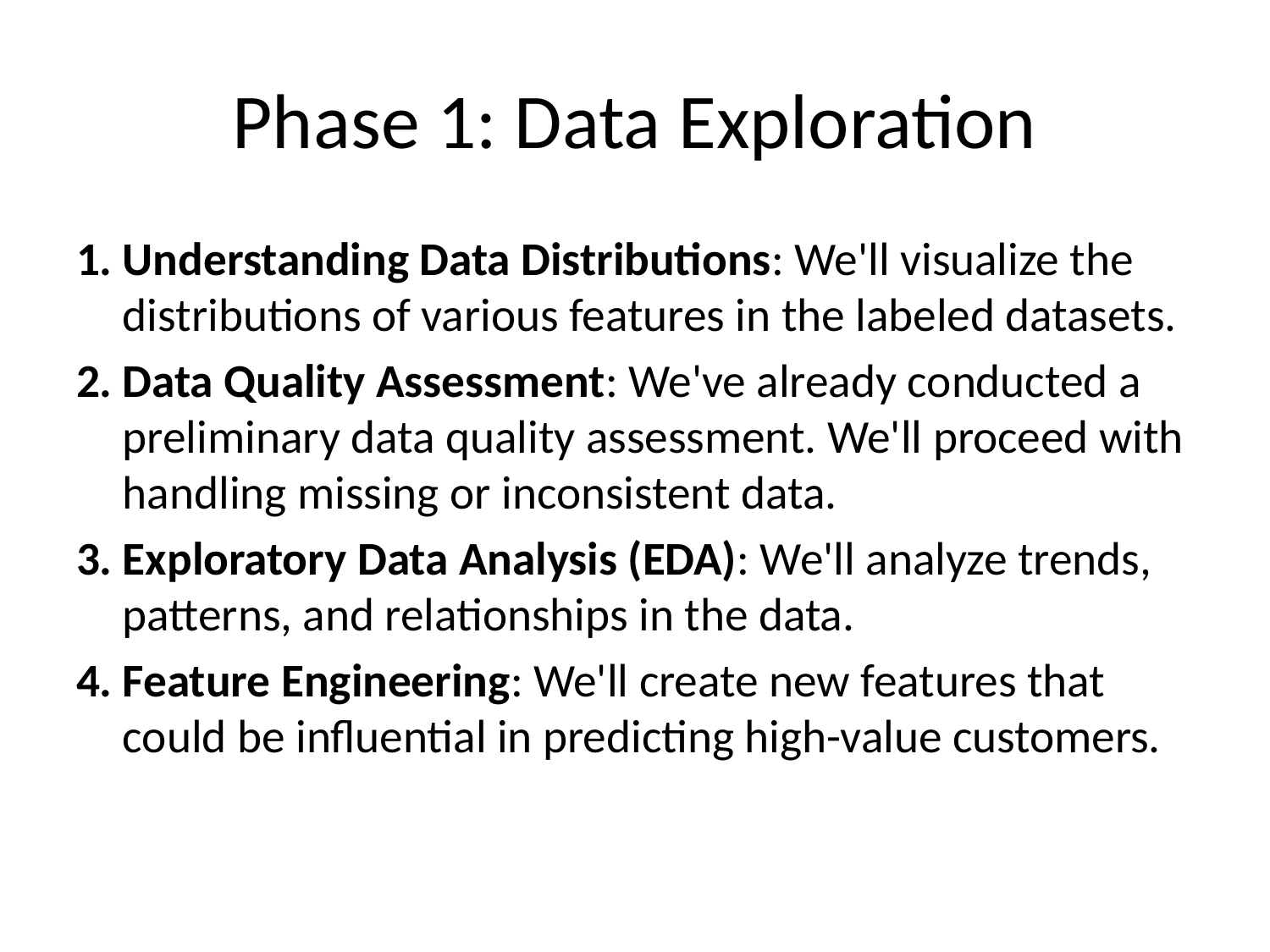

# Phase 1: Data Exploration
Understanding Data Distributions: We'll visualize the distributions of various features in the labeled datasets.
Data Quality Assessment: We've already conducted a preliminary data quality assessment. We'll proceed with handling missing or inconsistent data.
Exploratory Data Analysis (EDA): We'll analyze trends, patterns, and relationships in the data.
Feature Engineering: We'll create new features that could be influential in predicting high-value customers.